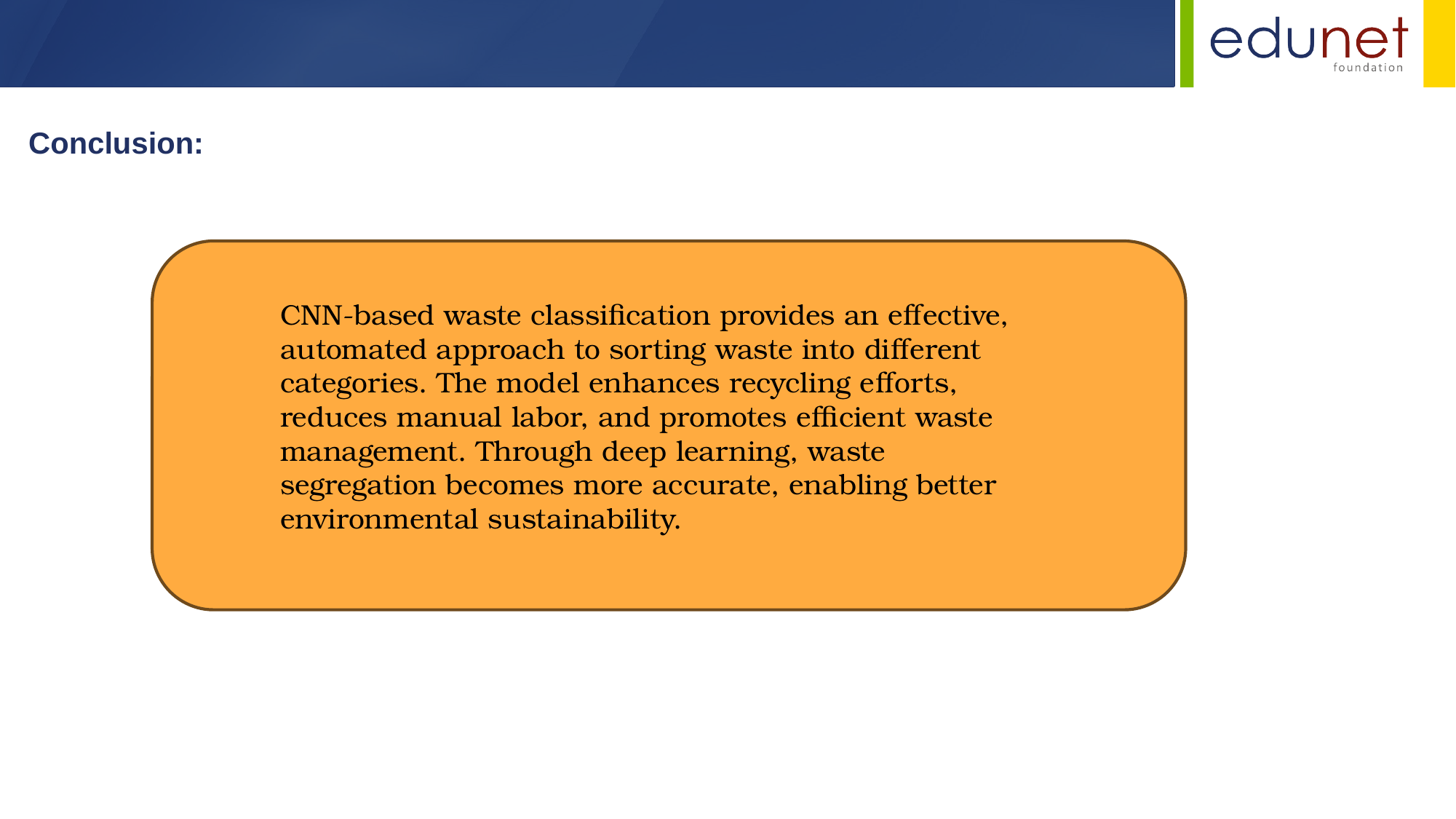

Conclusion:

CNN-based waste classification provides an effective, automated approach to sorting waste into different categories. The model enhances recycling efforts, reduces manual labor, and promotes efficient waste management. Through deep learning, waste segregation becomes more accurate, enabling better environmental sustainability.